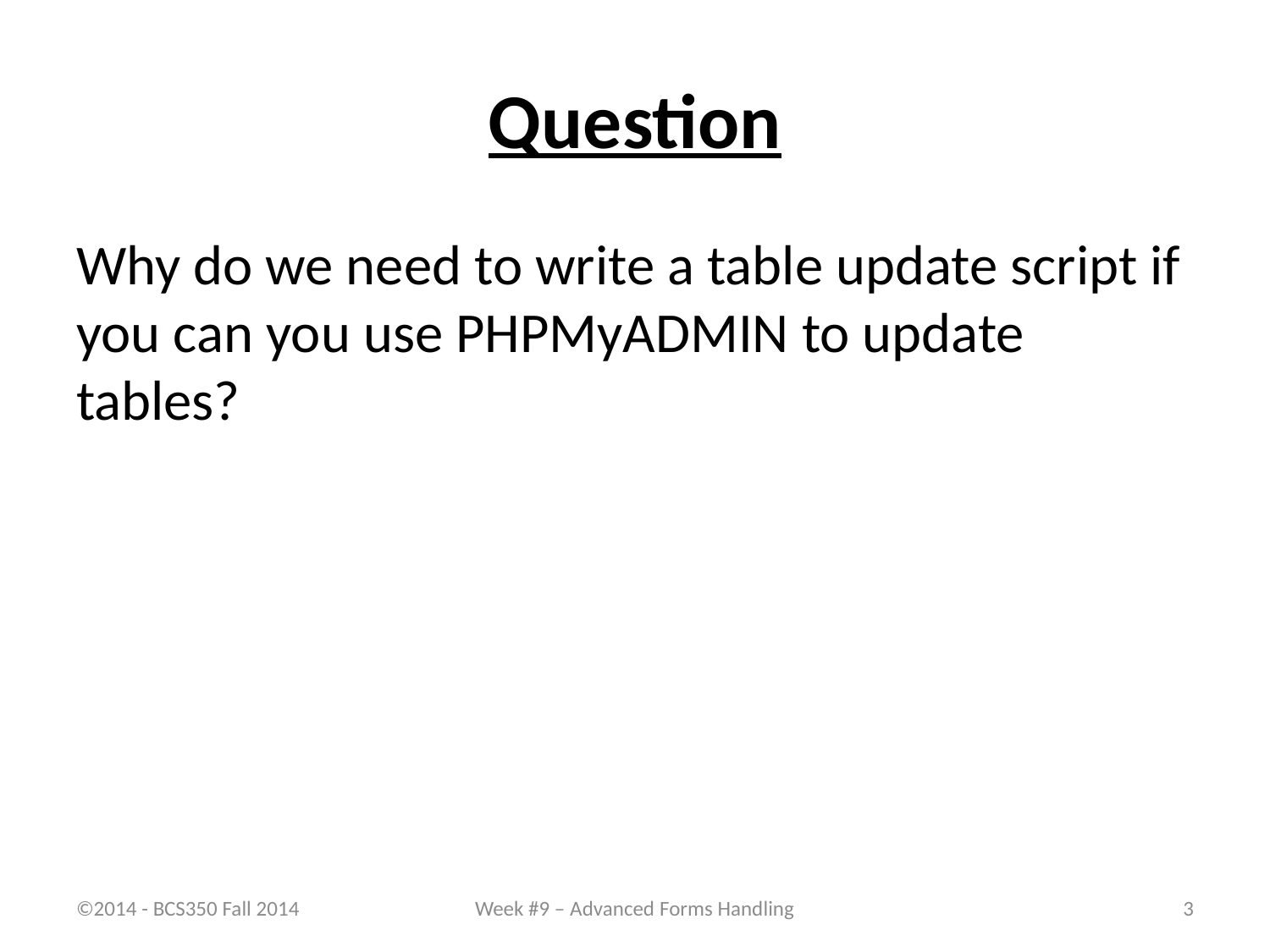

# Question
Why do we need to write a table update script if you can you use PHPMyADMIN to update tables?
©2014 - BCS350 Fall 2014
Week #9 – Advanced Forms Handling
3